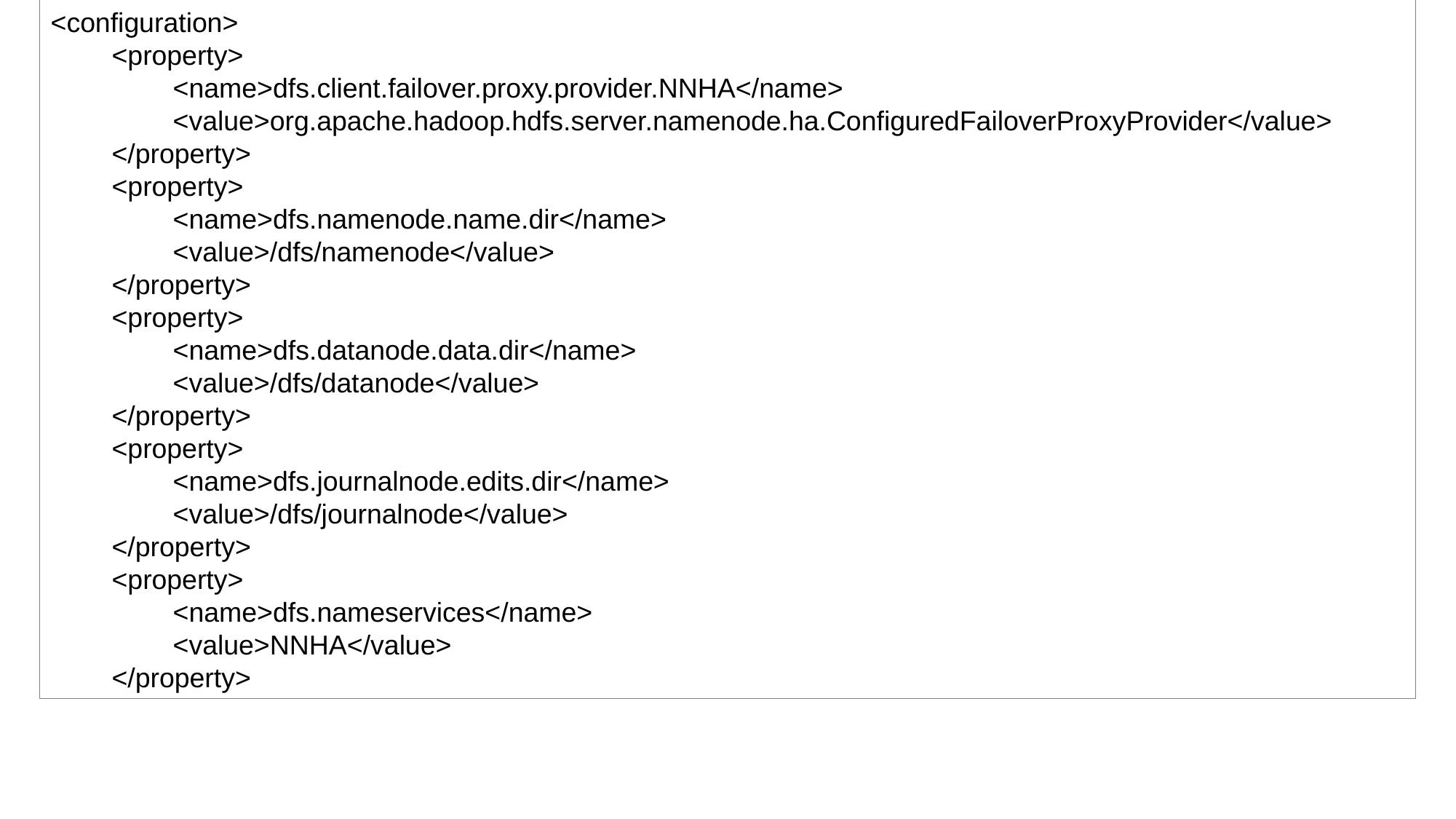

<configuration>
        <property>
                <name>dfs.client.failover.proxy.provider.NNHA</name>
                <value>org.apache.hadoop.hdfs.server.namenode.ha.ConfiguredFailoverProxyProvider</value>
        </property>
        <property>
                <name>dfs.namenode.name.dir</name>
                <value>/dfs/namenode</value>
        </property>
        <property>
                <name>dfs.datanode.data.dir</name>
                <value>/dfs/datanode</value>
        </property>
        <property>
                <name>dfs.journalnode.edits.dir</name>
                <value>/dfs/journalnode</value>
        </property>
        <property>
                <name>dfs.nameservices</name>
                <value>NNHA</value>
        </property>